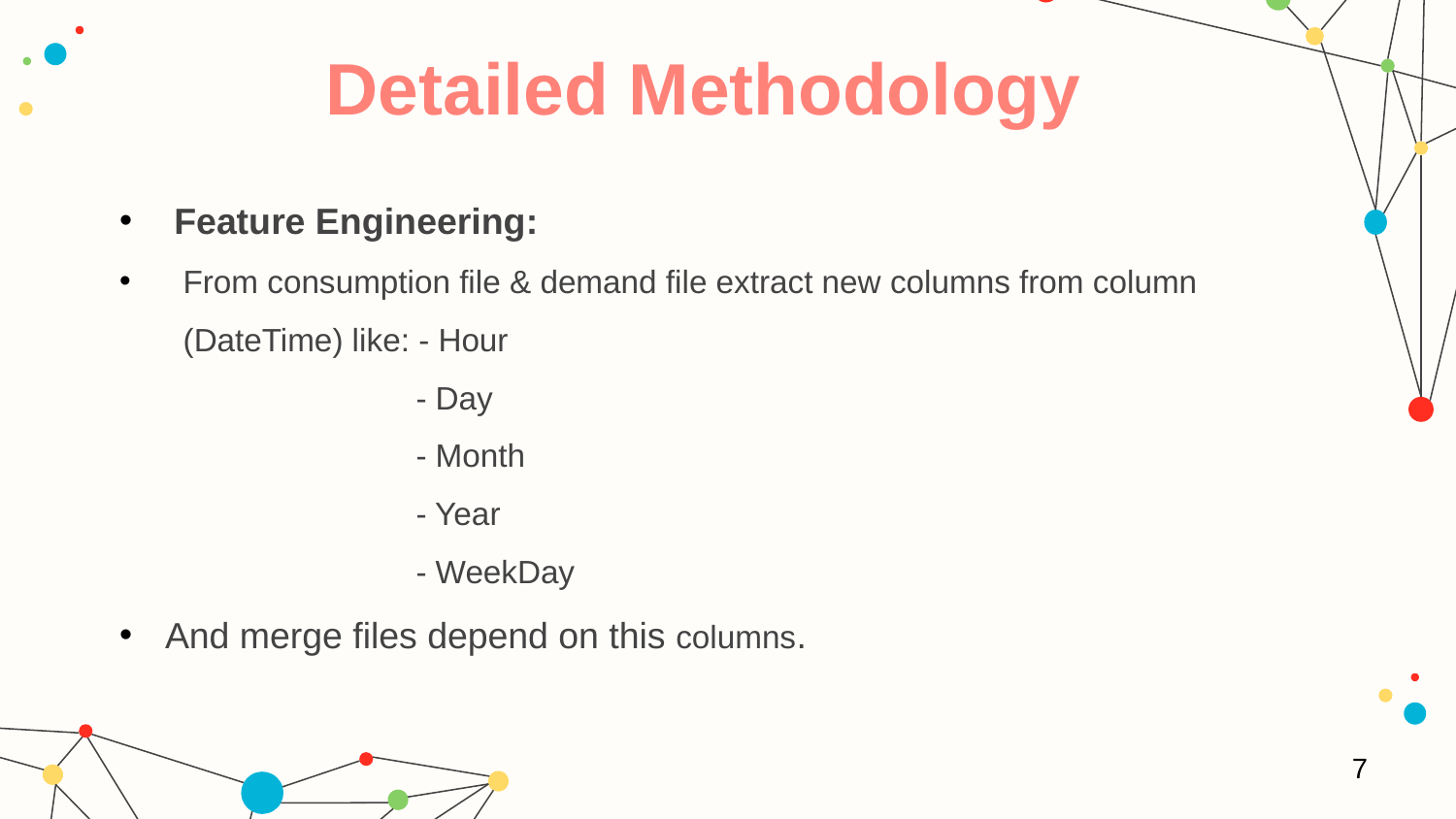

# Detailed Methodology
Feature Engineering:
From consumption file & demand file extract new columns from column (DateTime) like: - Hour
                                 - Day
                                 - Month
                                 - Year
                                 - WeekDay
And merge files depend on this columns.

7